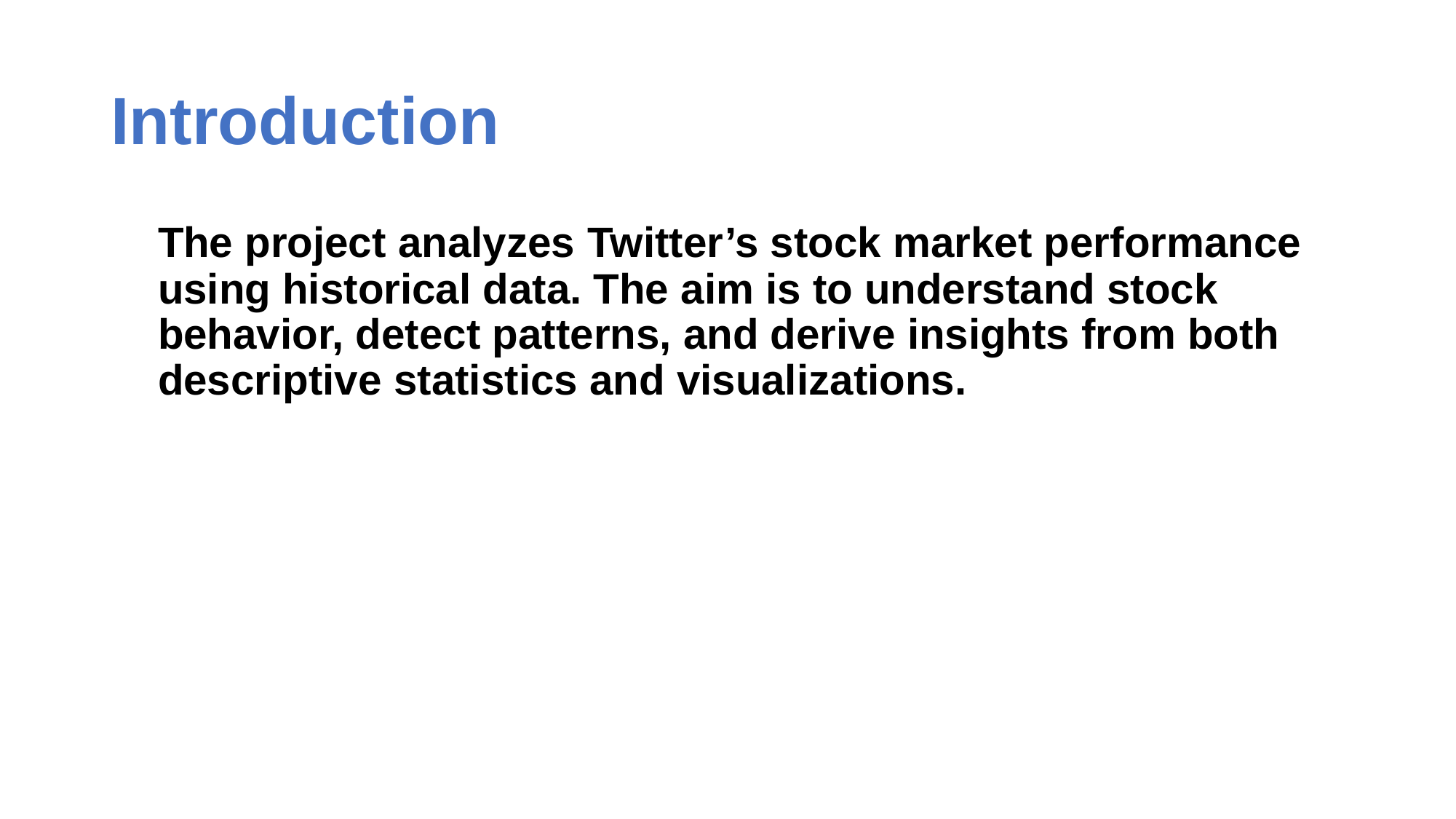

# Introduction
The project analyzes Twitter’s stock market performance using historical data. The aim is to understand stock behavior, detect patterns, and derive insights from both descriptive statistics and visualizations.